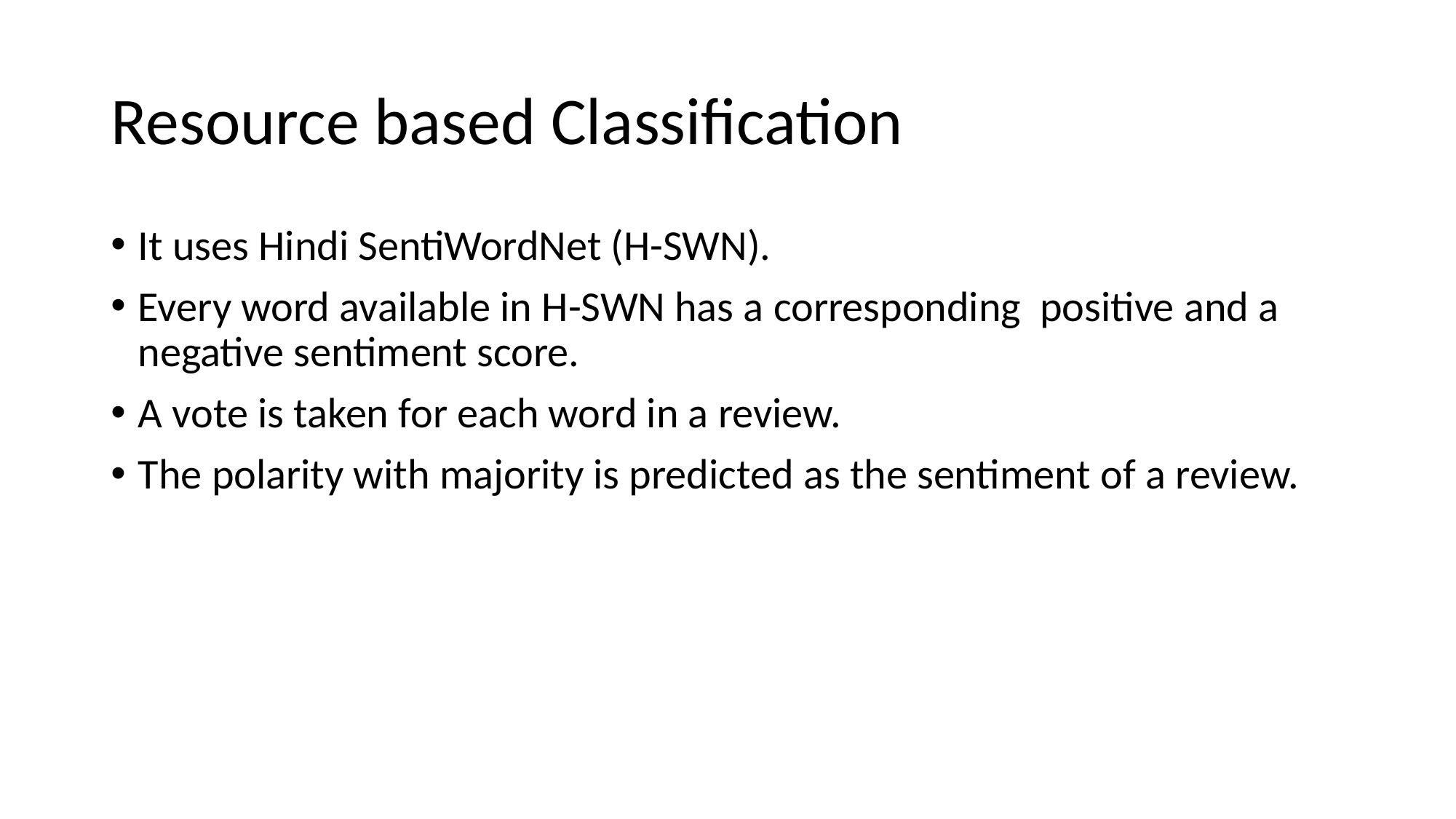

# Resource based Classification
It uses Hindi SentiWordNet (H-SWN).
Every word available in H-SWN has a corresponding  positive and a negative sentiment score.
A vote is taken for each word in a review.
The polarity with majority is predicted as the sentiment of a review.